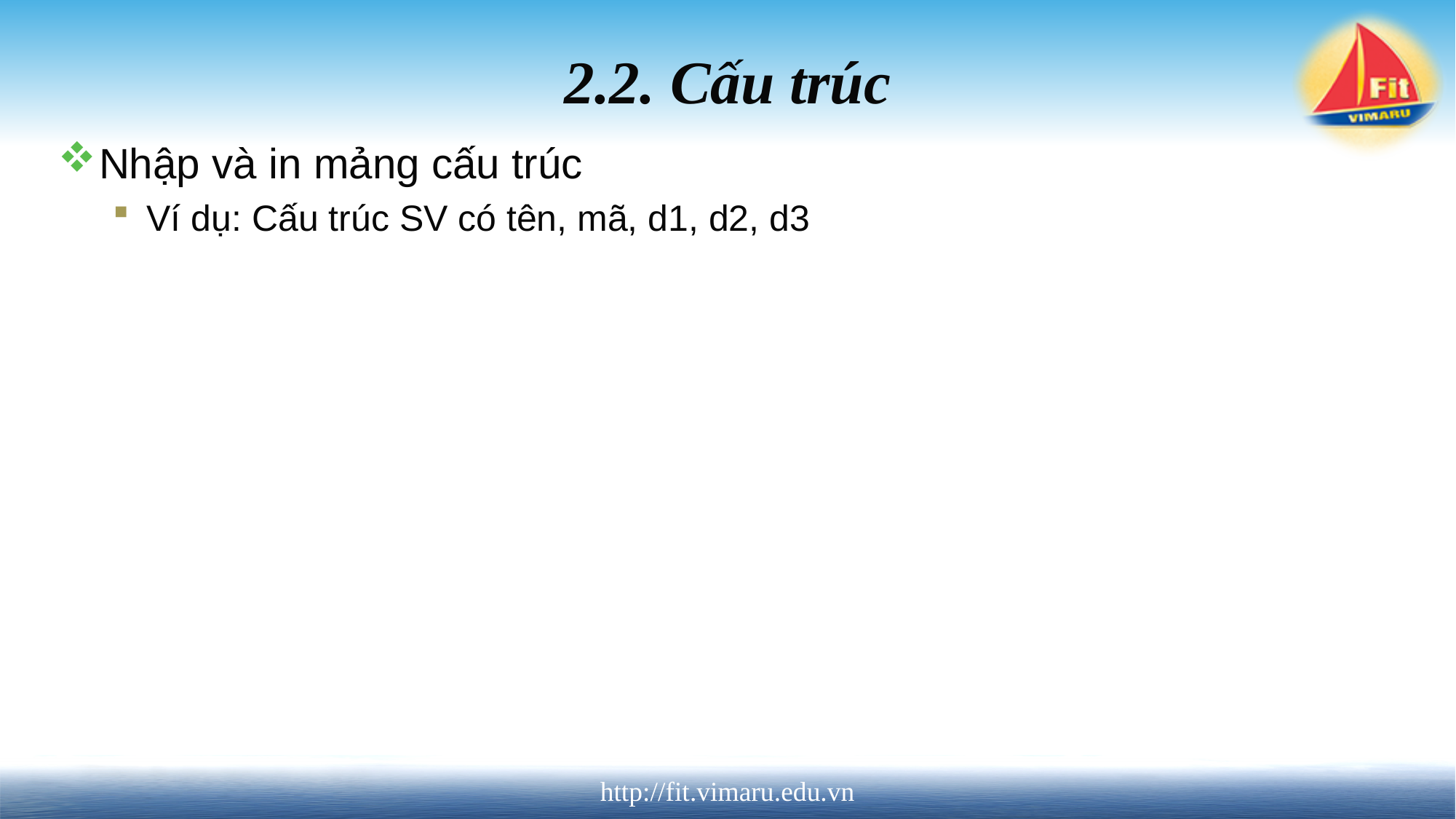

# 2.2. Cấu trúc
Nhập và in mảng cấu trúc
Ví dụ: Cấu trúc SV có tên, mã, d1, d2, d3